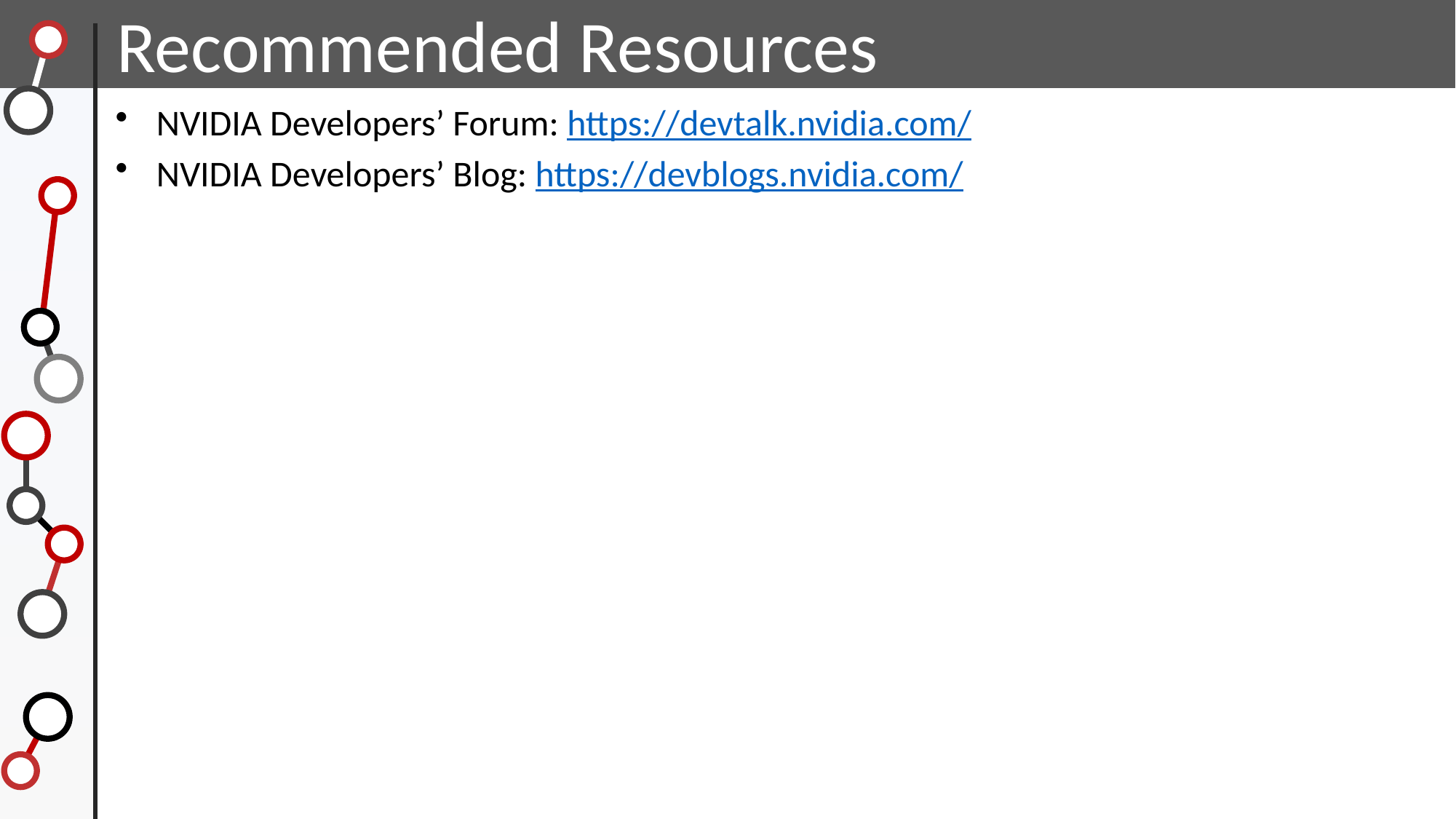

Recommended Resources

NVIDIA Developers’ Forum: https://devtalk.nvidia.com/
NVIDIA Developers’ Blog: https://devblogs.nvidia.com/